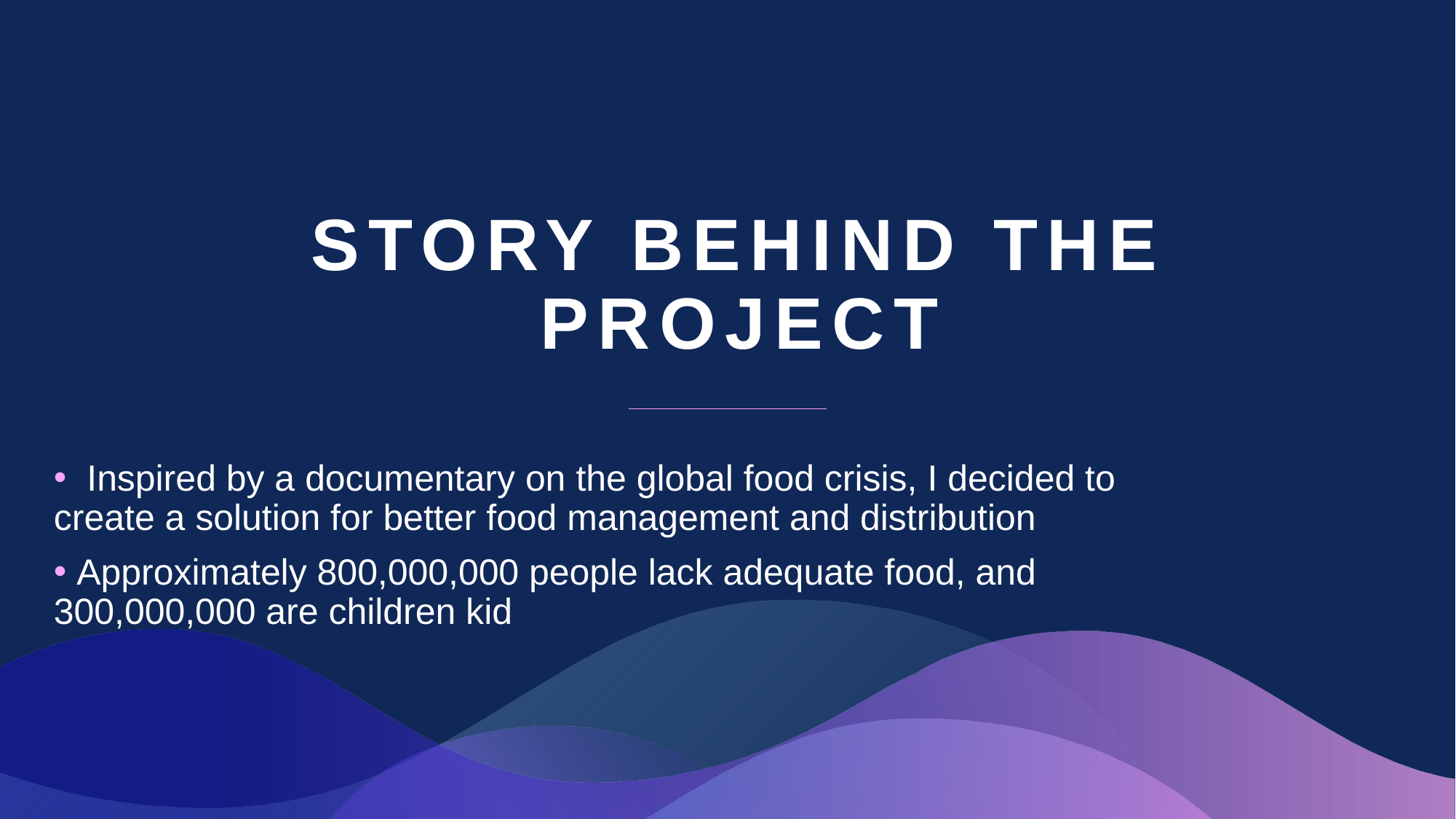

# Story Behind the Project
  Inspired by a documentary on the global food crisis, I decided to create a solution for better food management and distribution
 Approximately 800,000,000 people lack adequate food, and 300,000,000 are children kid